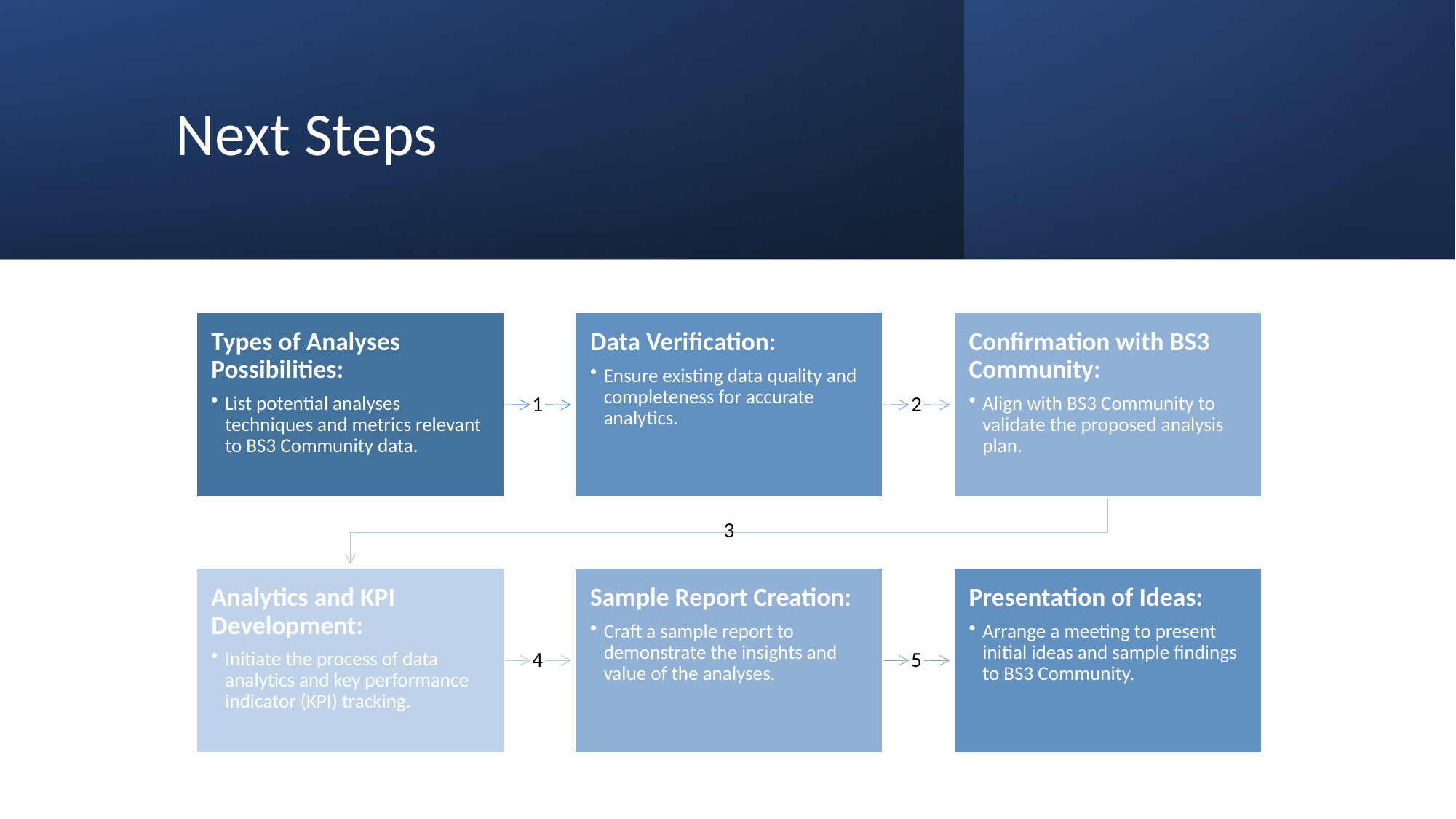

# Next Steps
1
Types of Analyses Possibilities:
List potential analyses techniques and metrics relevant to BS3 Community data.
2
Data Verification:
Ensure existing data quality and completeness for accurate analytics.
3
Confirmation with BS3 Community:
Align with BS3 Community to validate the proposed analysis plan.
4
Analytics and KPI Development:
Initiate the process of data analytics and key performance indicator (KPI) tracking.
5
Sample Report Creation:
Craft a sample report to demonstrate the insights and value of the analyses.
Presentation of Ideas:
Arrange a meeting to present initial ideas and sample findings to BS3 Community.